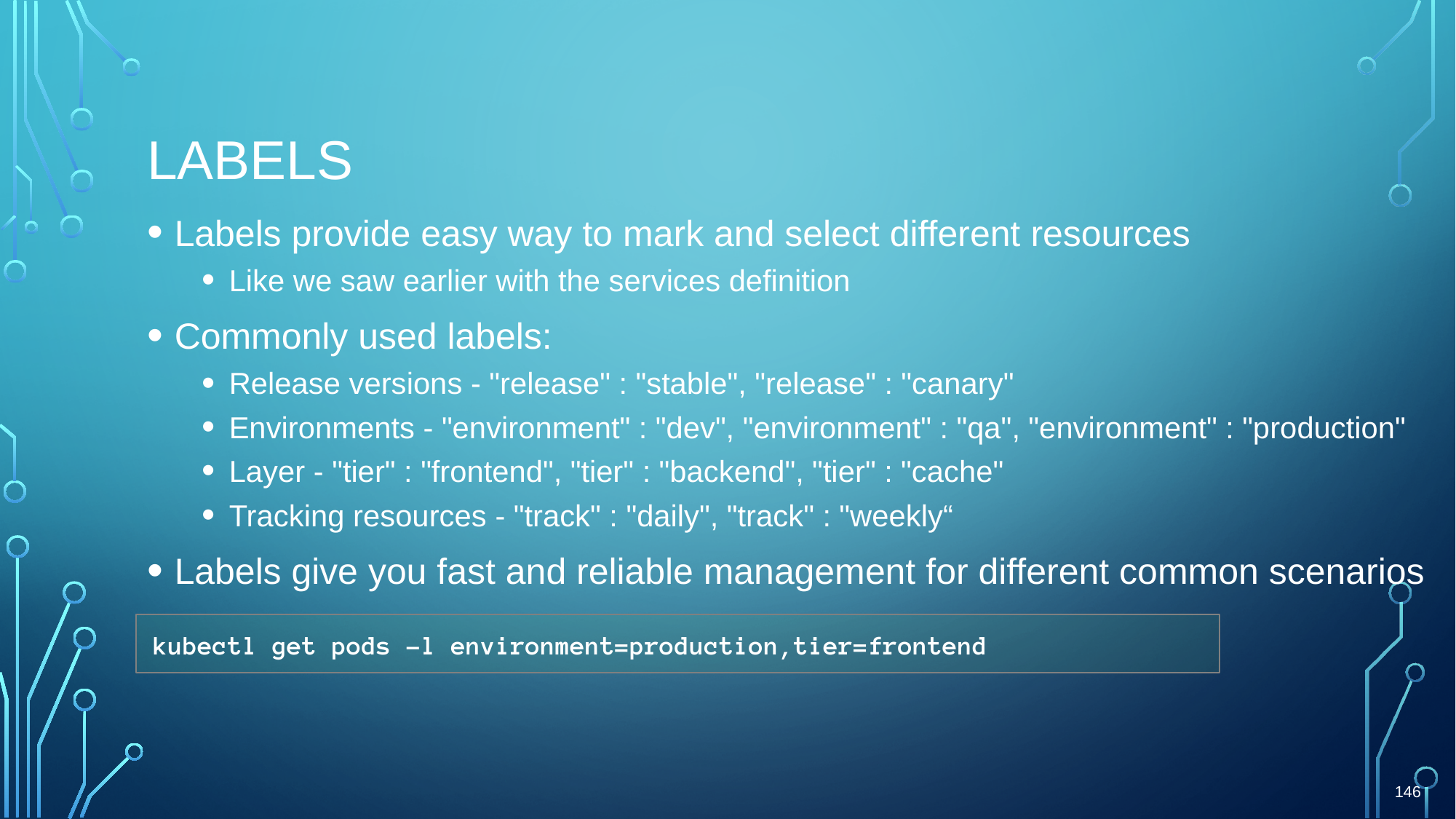

# labels
Labels provide easy way to mark and select different resources
Like we saw earlier with the services definition
Commonly used labels:
Release versions - "release" : "stable", "release" : "canary"
Environments - "environment" : "dev", "environment" : "qa", "environment" : "production"
Layer - "tier" : "frontend", "tier" : "backend", "tier" : "cache"
Tracking resources - "track" : "daily", "track" : "weekly“
Labels give you fast and reliable management for different common scenarios
kubectl get pods -l environment=production,tier=frontend
146